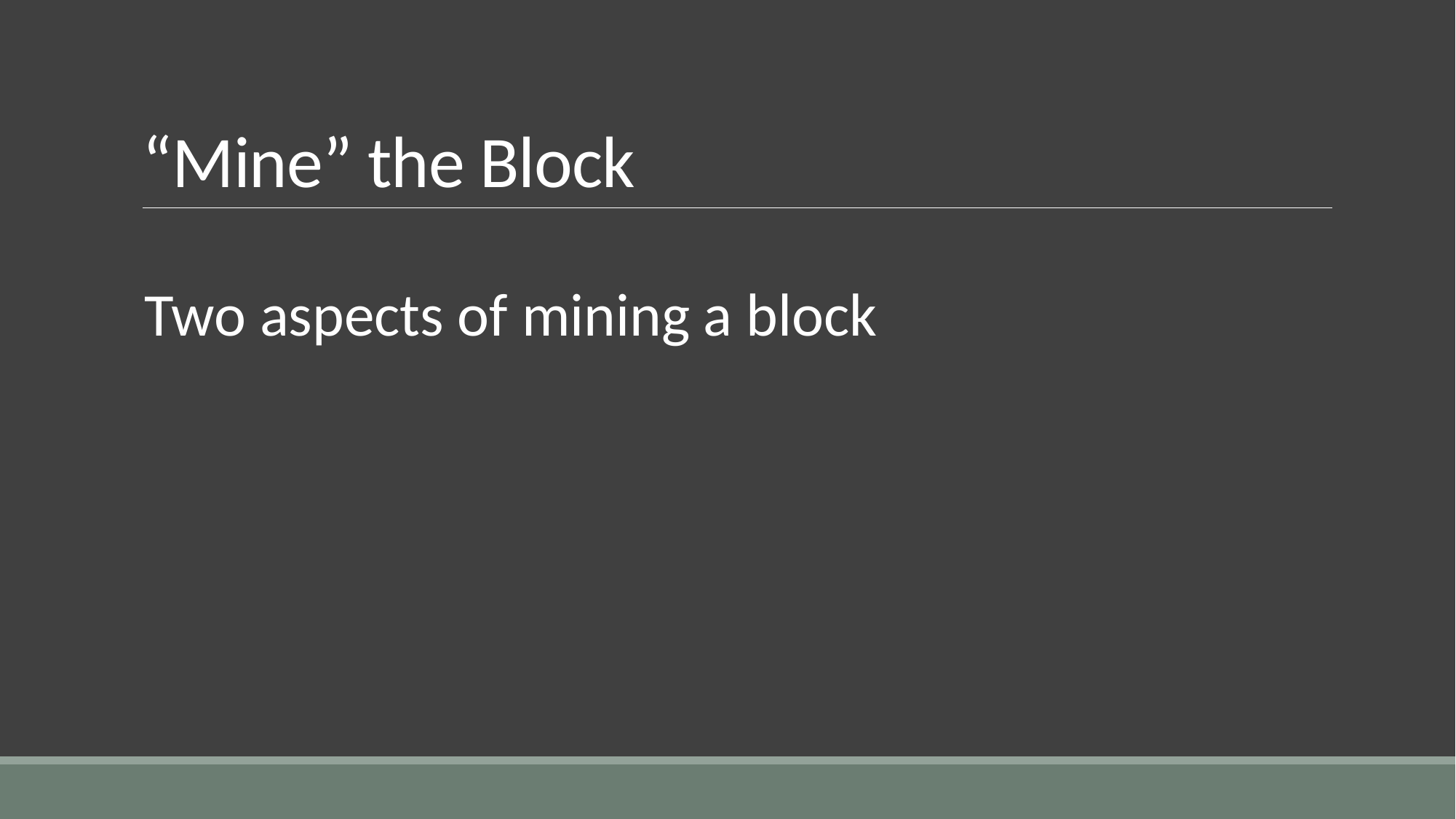

# “Mine” the Block

Two aspects of mining a block